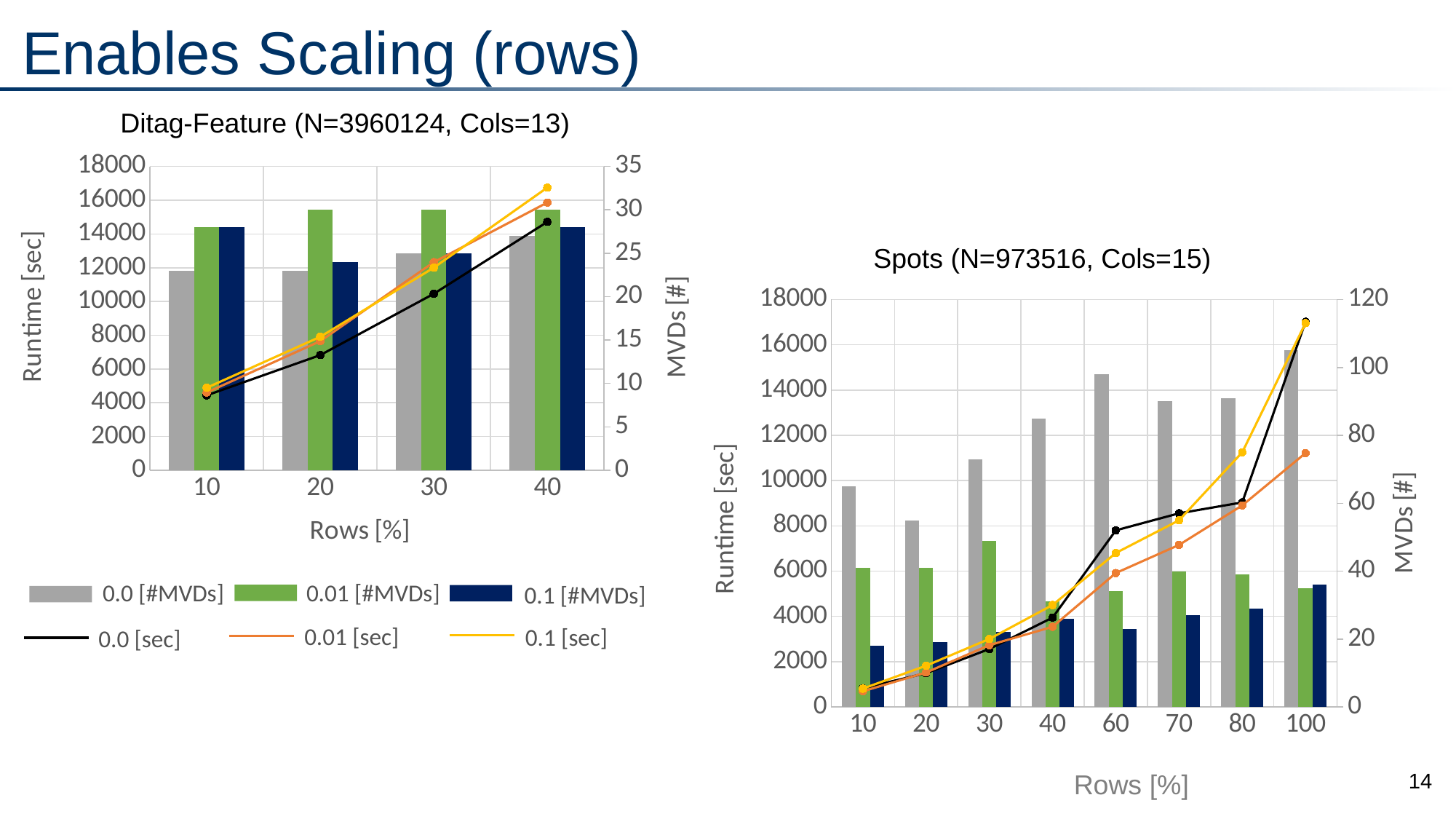

# Enables Scaling (rows)
Ditag-Feature (N=3960124, Cols=13)

### Chart

| Category |  |  |  |  |  |  |
|---|---|---|---|---|---|---|
| 10 | 23.0 | 28.0 | 28.0 | 4438.335 | 4606.255 | 4886.084 |
| 20 | 23.0 | 30.0 | 24.0 | 6824.485 | 7651.998 | 7907.999 |
| 30 | 25.0 | 30.0 | 25.0 | 10452.764 | 12325.49 | 11998.394 |
| 40 | 27.0 | 30.0 | 28.0 | 14712.88 | 15856.655 | 16742.835 |
Spots (N=973516, Cols=15)

### Chart

| Category |  |  |  |  |  |  |
|---|---|---|---|---|---|---|
| 10 | 65.0 | 41.0 | 18.0 | 828.814 | 692.414 | 809.659 |
| 20 | 55.0 | 41.0 | 19.0 | 1491.24 | 1522.838 | 1822.156 |
| 30 | 73.0 | 49.0 | 22.0 | 2561.85 | 2731.043 | 3004.366 |
| 40 | 85.0 | 31.0 | 26.0 | 3945.607 | 3540.913 | 4502.119 |
| 60 | 98.0 | 34.0 | 23.0 | 7801.161 | 5915.795 | 6799.89 |
| 70 | 90.0 | 40.0 | 27.0 | 8555.954 | 7157.463 | 8246.662 |
| 80 | 91.0 | 39.0 | 29.0 | 9038.353 | 8904.345 | 11251.466 |
| 100 | 105.0 | 35.0 | 36.0 | 17016.018 | 11215.781 | 16958.34 |
0.0 [#MVDs]

0.01 [#MVDs]

0.1 [#MVDs]

0.01 [sec]
0.1 [sec]
0.0 [sec]
Rows [%]
14